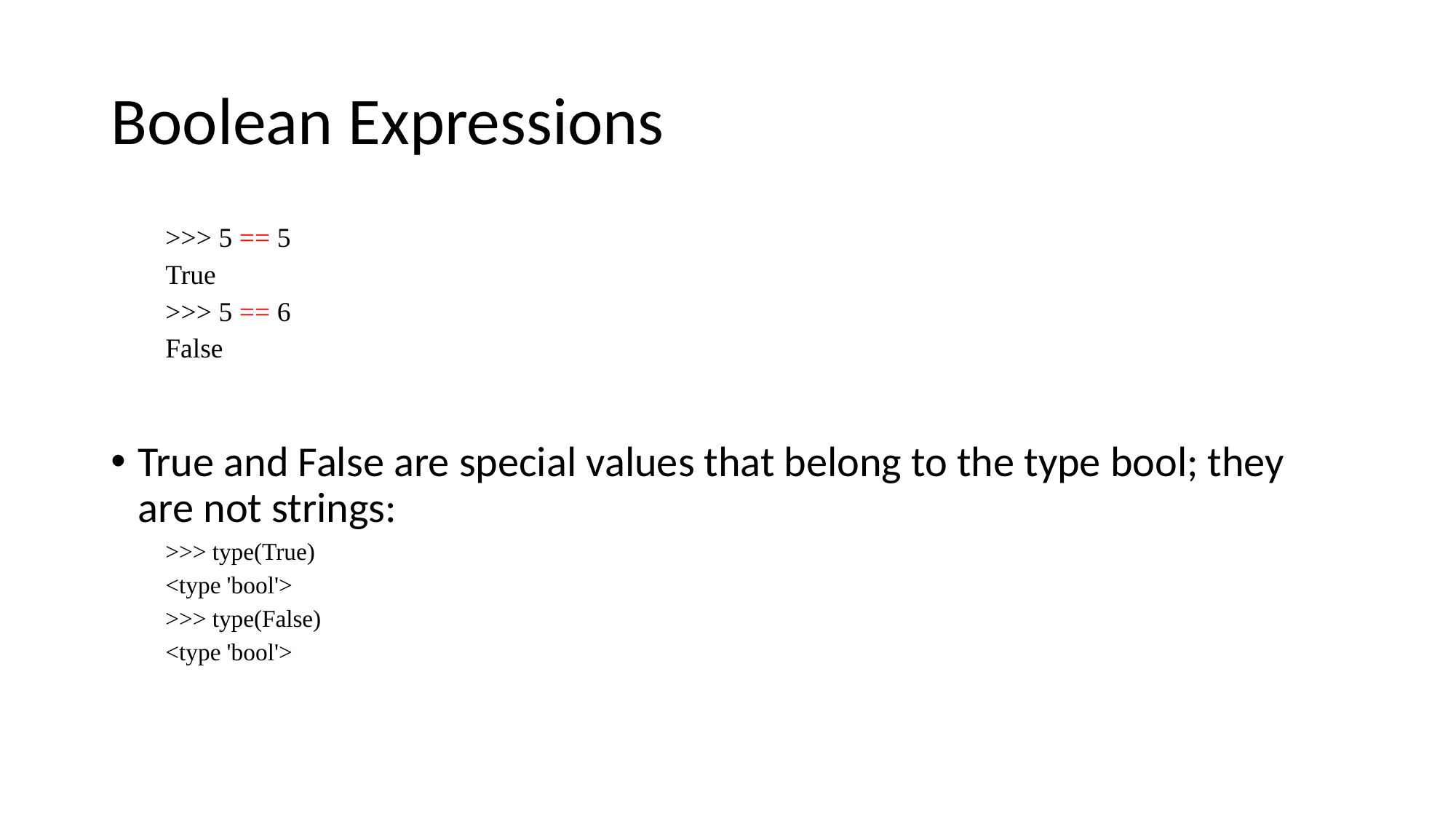

# Boolean Expressions
>>> 5 == 5
True
>>> 5 == 6
False

True and False are special values that belong to the type bool; they are not strings:
>>> type(True)
<type 'bool'>
>>> type(False)
<type 'bool'>